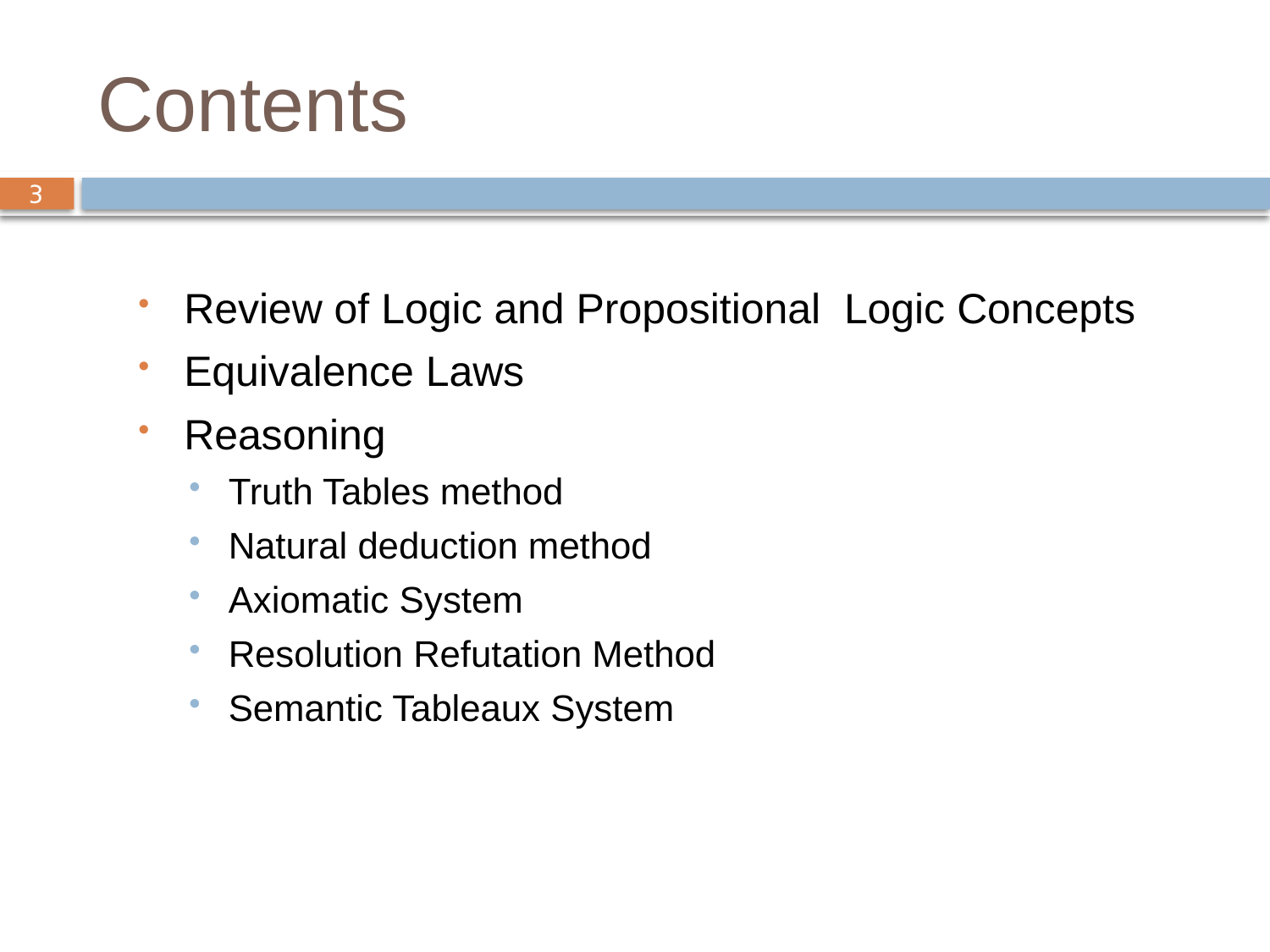

# Contents
3
Review of Logic and Propositional  Logic Concepts
Equivalence Laws
Reasoning
Truth Tables method
Natural deduction method
Axiomatic System
Resolution Refutation Method
Semantic Tableaux System